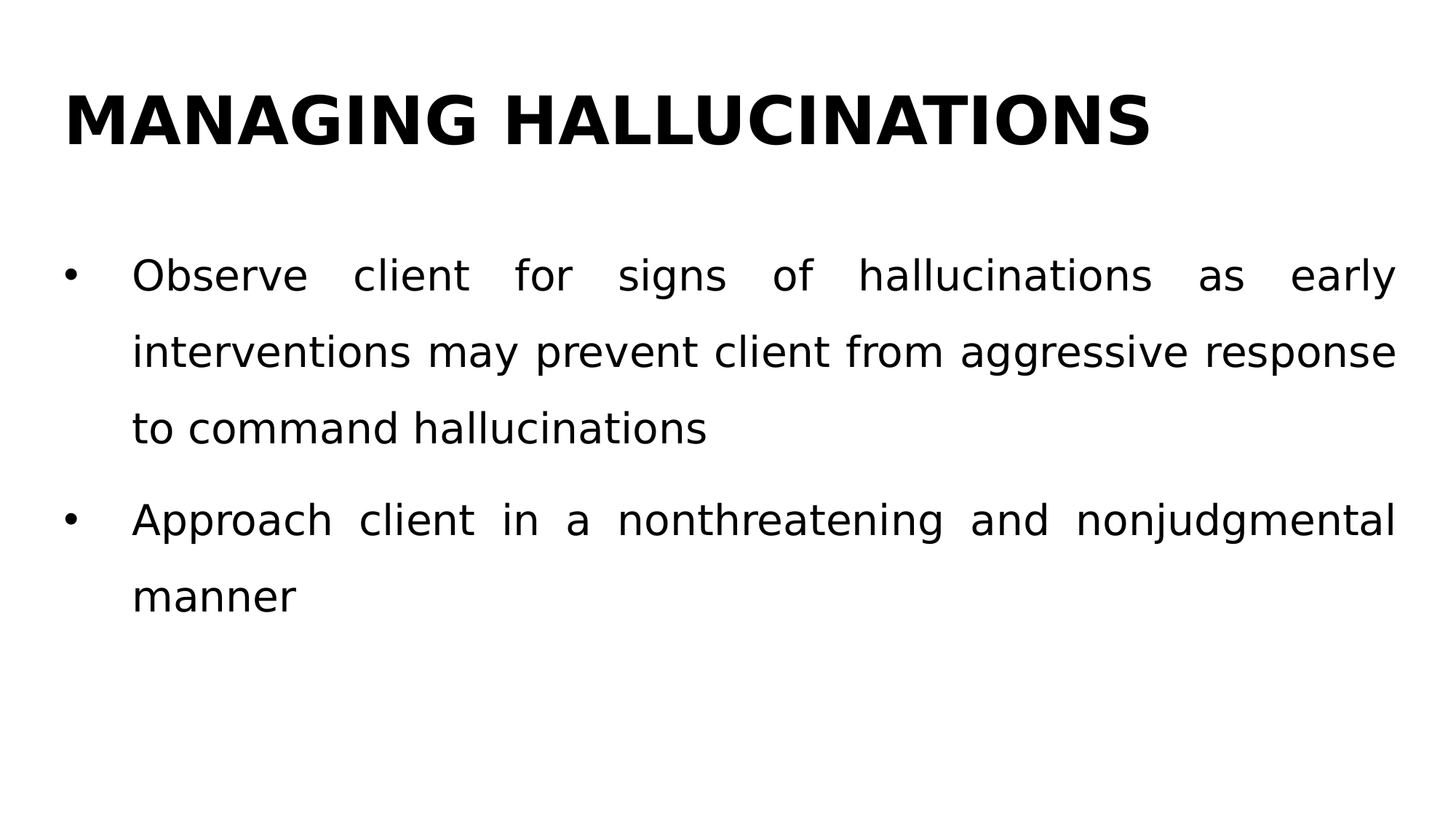

# MANAGING HALLUCINATIONS
Observe client for signs of hallucinations as early interventions may prevent client from aggressive response to command hallucinations
Approach client in a nonthreatening and nonjudgmental manner